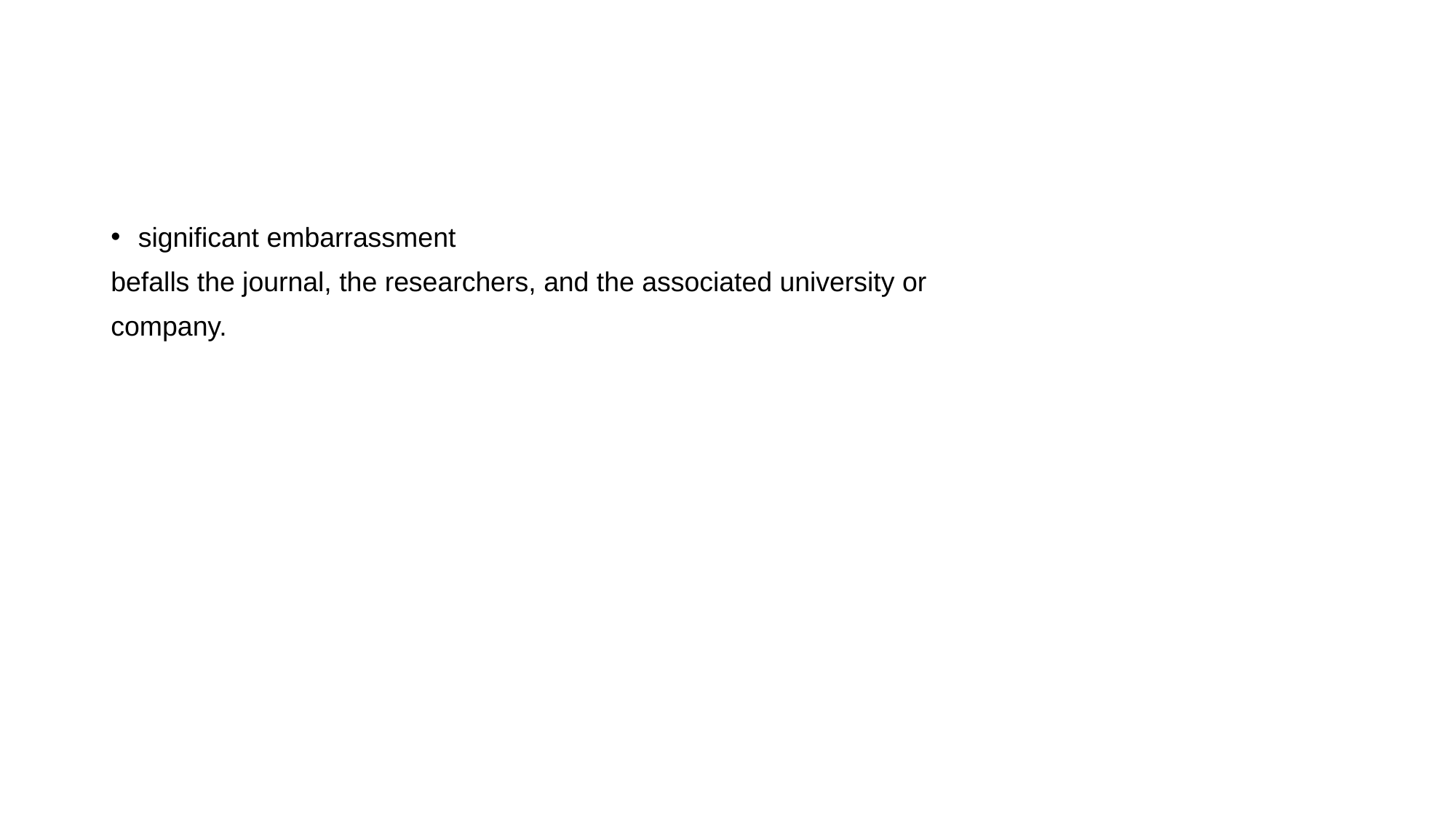

#
significant embarrassment
befalls the journal, the researchers, and the associated university or
company.